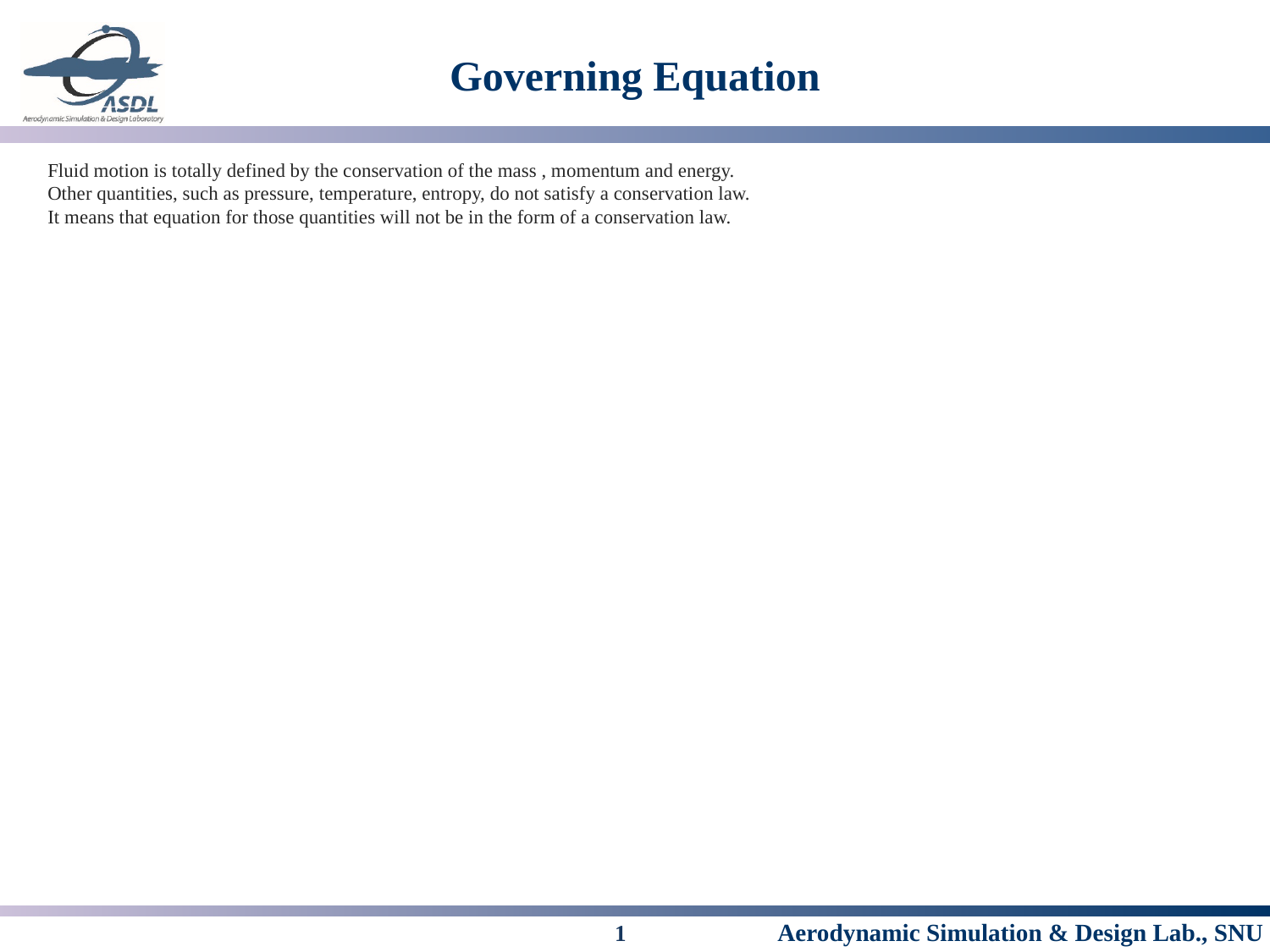

# Governing Equation
Fluid motion is totally defined by the conservation of the mass , momentum and energy.
Other quantities, such as pressure, temperature, entropy, do not satisfy a conservation law.
It means that equation for those quantities will not be in the form of a conservation law.

1